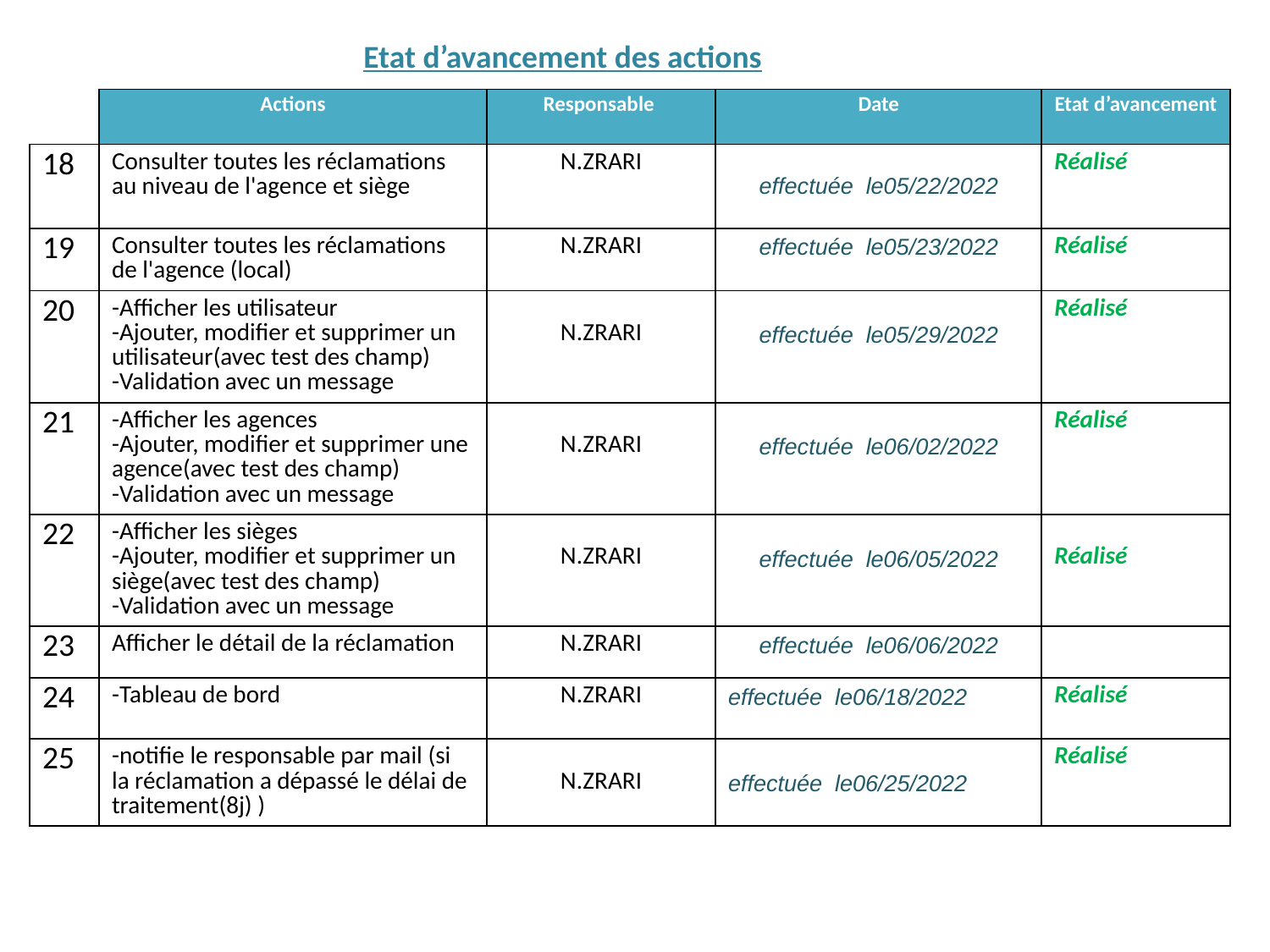

Etat d’avancement des actions
|  | Actions | Responsable | Date | Etat d’avancement |
| --- | --- | --- | --- | --- |
| 18 | Consulter toutes les réclamations au niveau de l'agence et siège | N.ZRARI | effectuée le05/22/2022 | Réalisé |
| 19 | Consulter toutes les réclamations de l'agence (local) | N.ZRARI | effectuée le05/23/2022 | Réalisé |
| 20 | -Afficher les utilisateur -Ajouter, modifier et supprimer un utilisateur(avec test des champ) -Validation avec un message | N.ZRARI | effectuée le05/29/2022 | Réalisé |
| 21 | -Afficher les agences -Ajouter, modifier et supprimer une agence(avec test des champ) -Validation avec un message | N.ZRARI | effectuée le06/02/2022 | Réalisé |
| 22 | -Afficher les sièges -Ajouter, modifier et supprimer un siège(avec test des champ) -Validation avec un message | N.ZRARI | effectuée le06/05/2022 | Réalisé |
| 23 | Afficher le détail de la réclamation | N.ZRARI | effectuée le06/06/2022 |  |
| 24 | -Tableau de bord | N.ZRARI | effectuée le06/18/2022 | Réalisé |
| 25 | -notifie le responsable par mail (si la réclamation a dépassé le délai de traitement(8j) ) | N.ZRARI | effectuée le06/25/2022 | Réalisé |